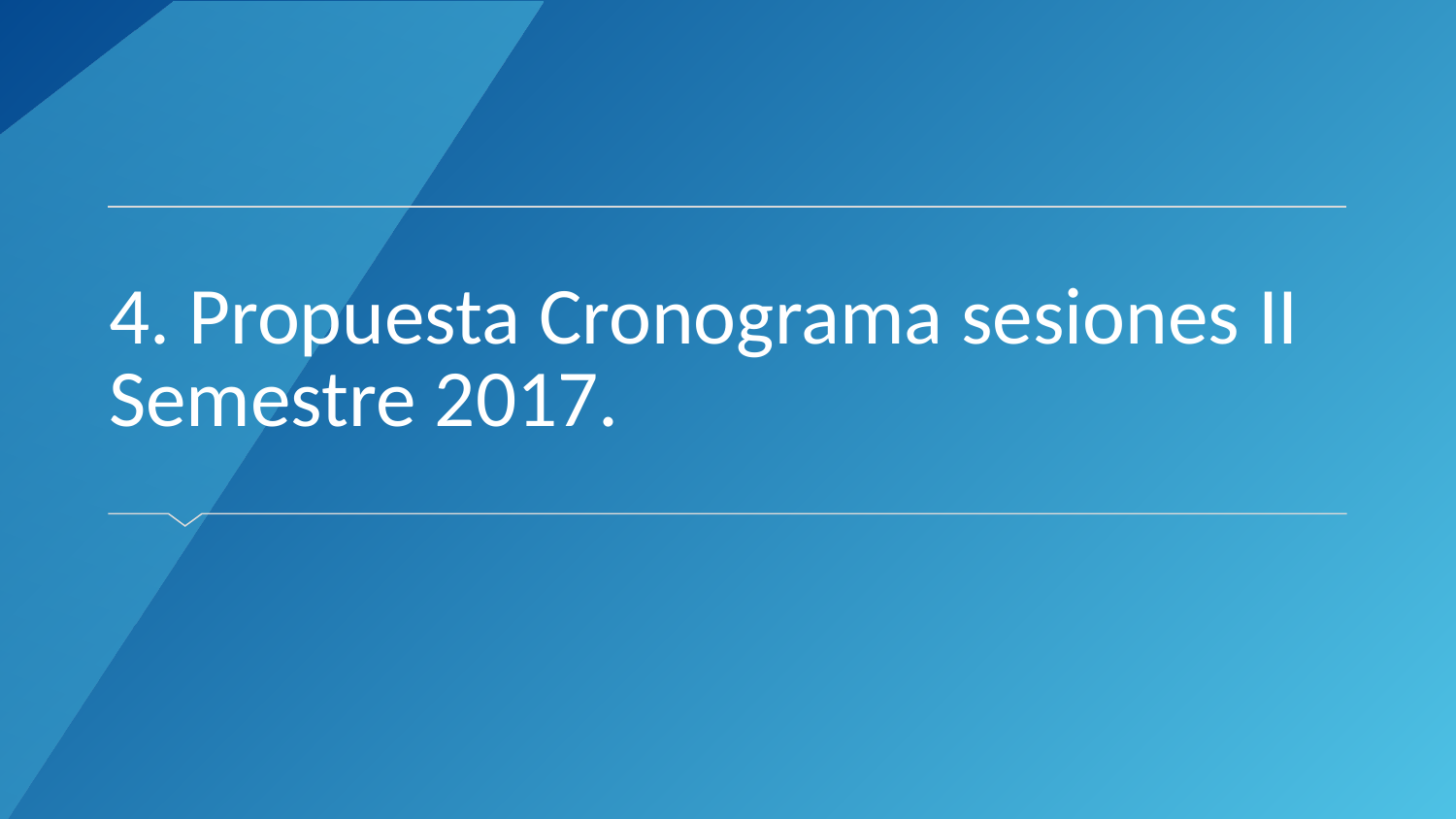

# 4. Propuesta Cronograma sesiones II Semestre 2017.